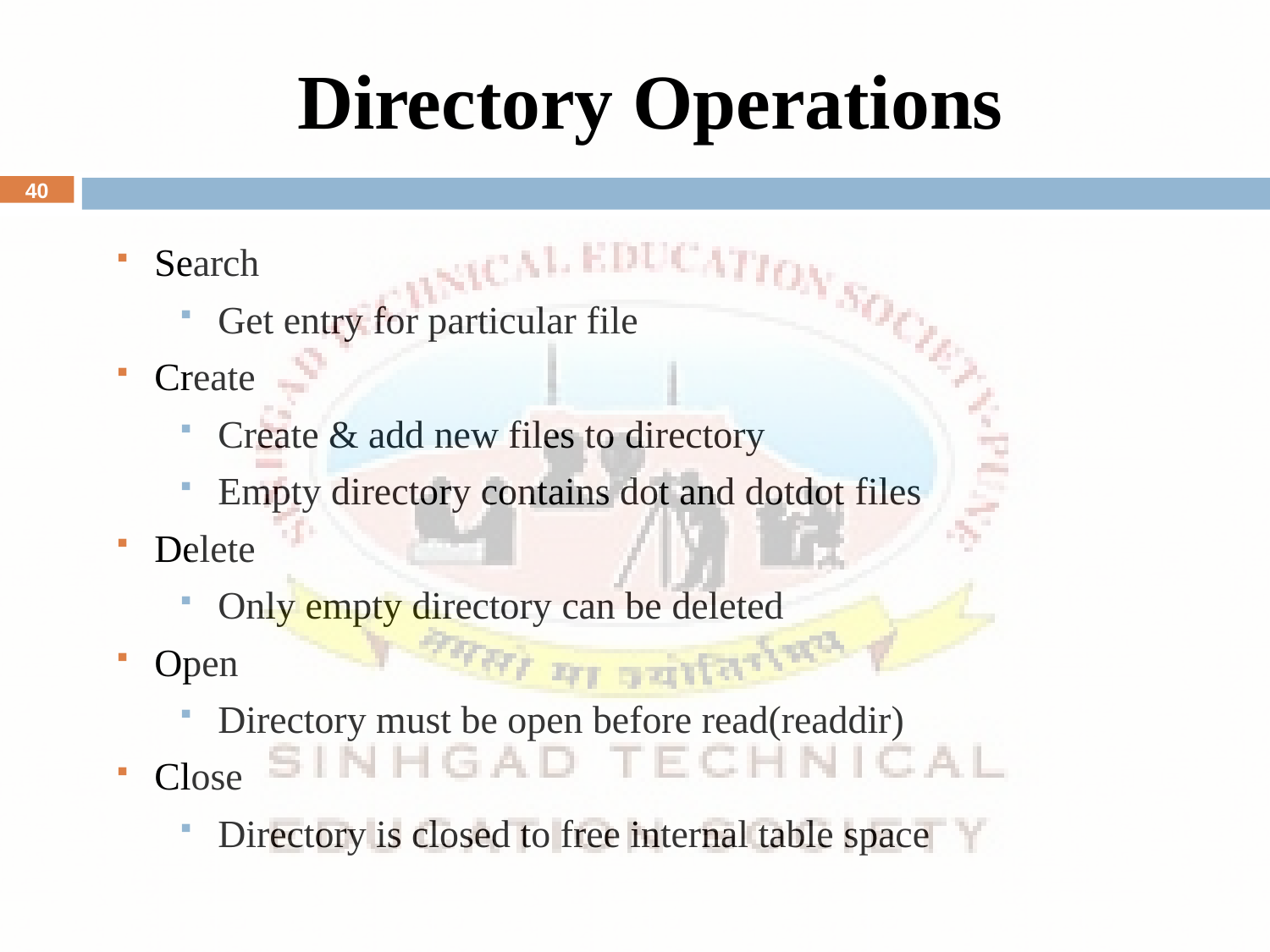

# Directory Operations

40

Search
Get entry for particular file
Create
Create & add new files to directory
Empty directory contains dot and dotdot files
Delete
Only empty directory can be deleted
Open
Directory must be open before read(readdir)
Close
Directory is closed to free internal table space